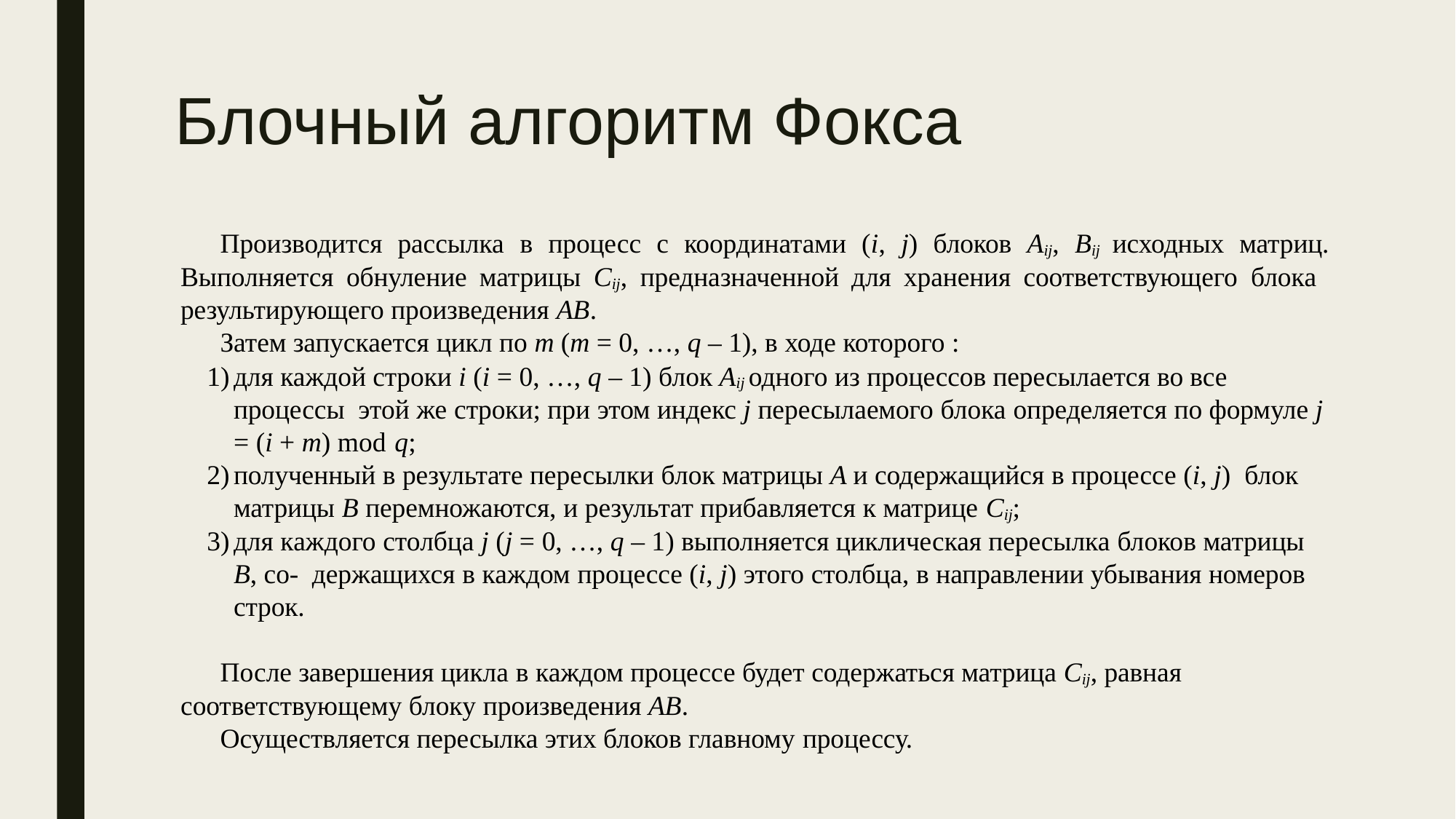

# Блочный алгоритм Фокса
Производится рассылка в процесс с координатами (i, j) блоков Aij, Bij исходных матриц. Выполняется обнуление матрицы Cij, предназначенной для хранения соответствующего блока  результирующего произведения AB.
Затем запускается цикл по m (m = 0, …, q – 1), в ходе которого :
для каждой строки i (i = 0, …, q – 1) блок Aij одного из процессов пересылается во все процессы  этой же строки; при этом индекс j пересылаемого блока определяется по формуле j = (i + m) mod q;
полученный в результате пересылки блок матрицы A и содержащийся в процессе (i, j)  блок матрицы B перемножаются, и результат прибавляется к матрице Сij;
для каждого столбца j (j = 0, …, q – 1) выполняется циклическая пересылка блоков матрицы B, со-  держащихся в каждом процессе (i, j) этого столбца, в направлении убывания номеров строк.

После завершения цикла в каждом процессе будет содержаться матрица Cij, равная соответствующему блоку произведения AB.
Осуществляется пересылка этих блоков главному процессу.